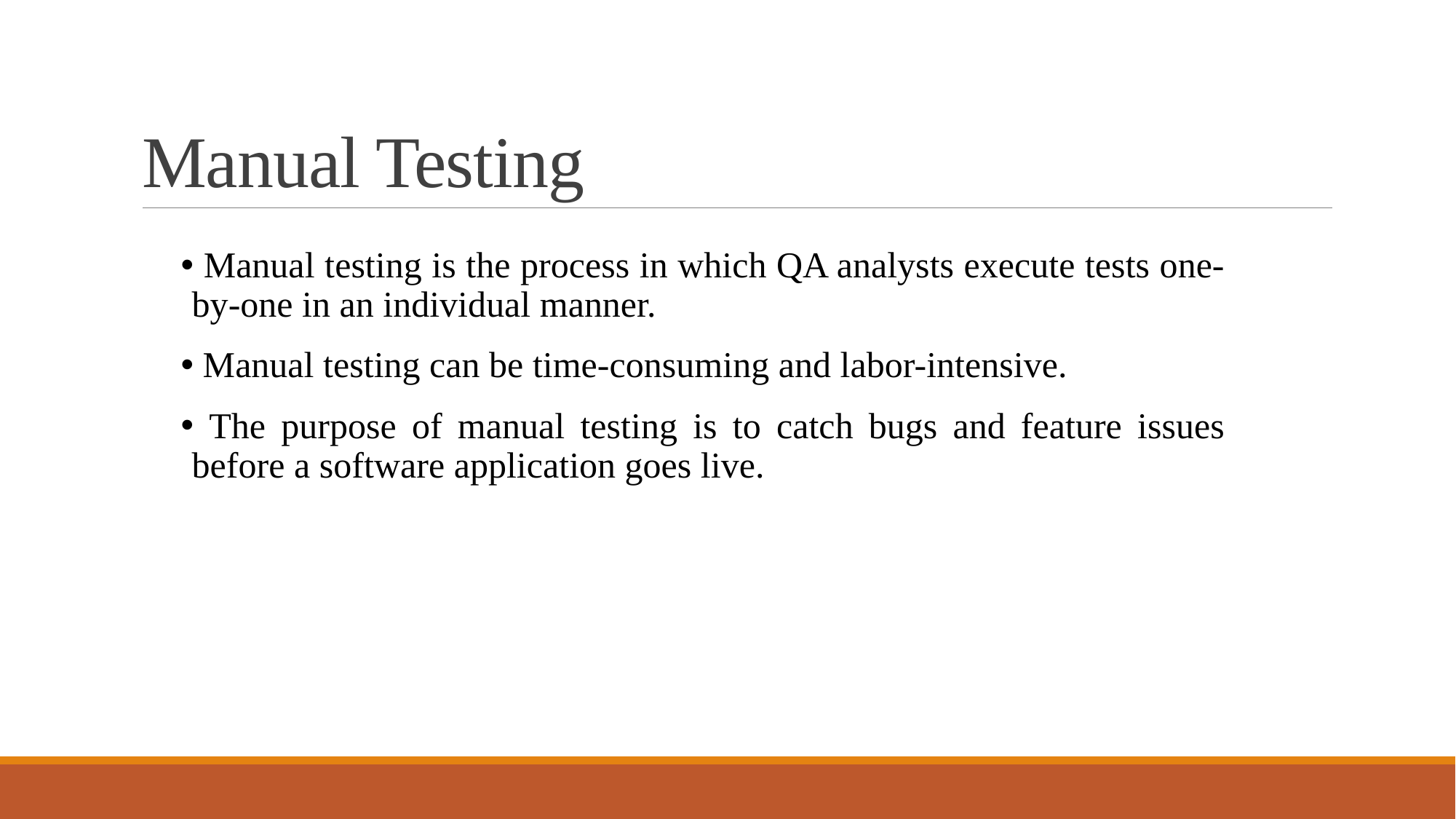

# Manual Testing
 Manual testing is the process in which QA analysts execute tests one-by-one in an individual manner.
 Manual testing can be time-consuming and labor-intensive.
 The purpose of manual testing is to catch bugs and feature issues before a software application goes live.